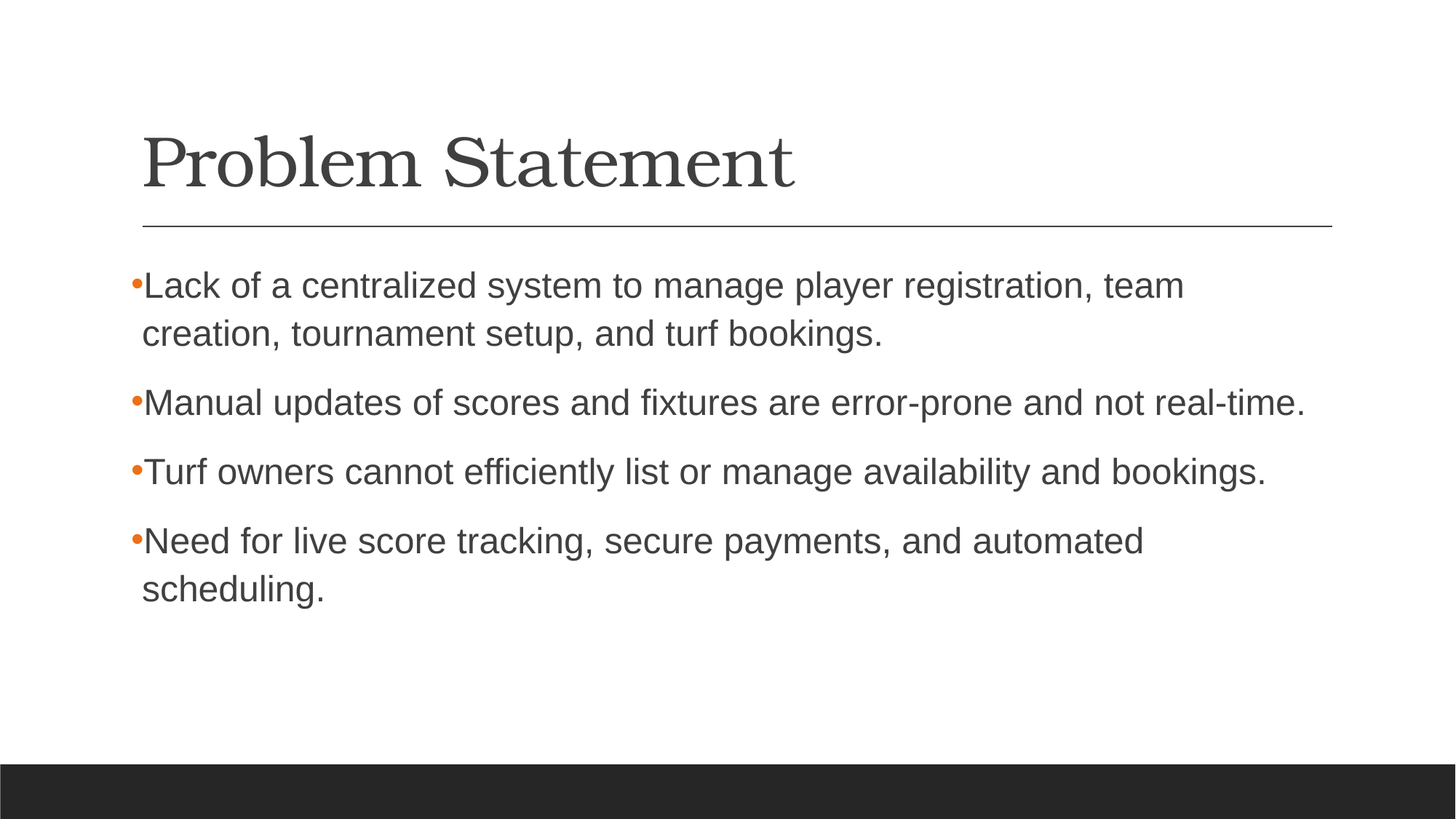

# Problem Statement
Lack of a centralized system to manage player registration, team creation, tournament setup, and turf bookings.
Manual updates of scores and fixtures are error-prone and not real-time.
Turf owners cannot efficiently list or manage availability and bookings.
Need for live score tracking, secure payments, and automated scheduling.